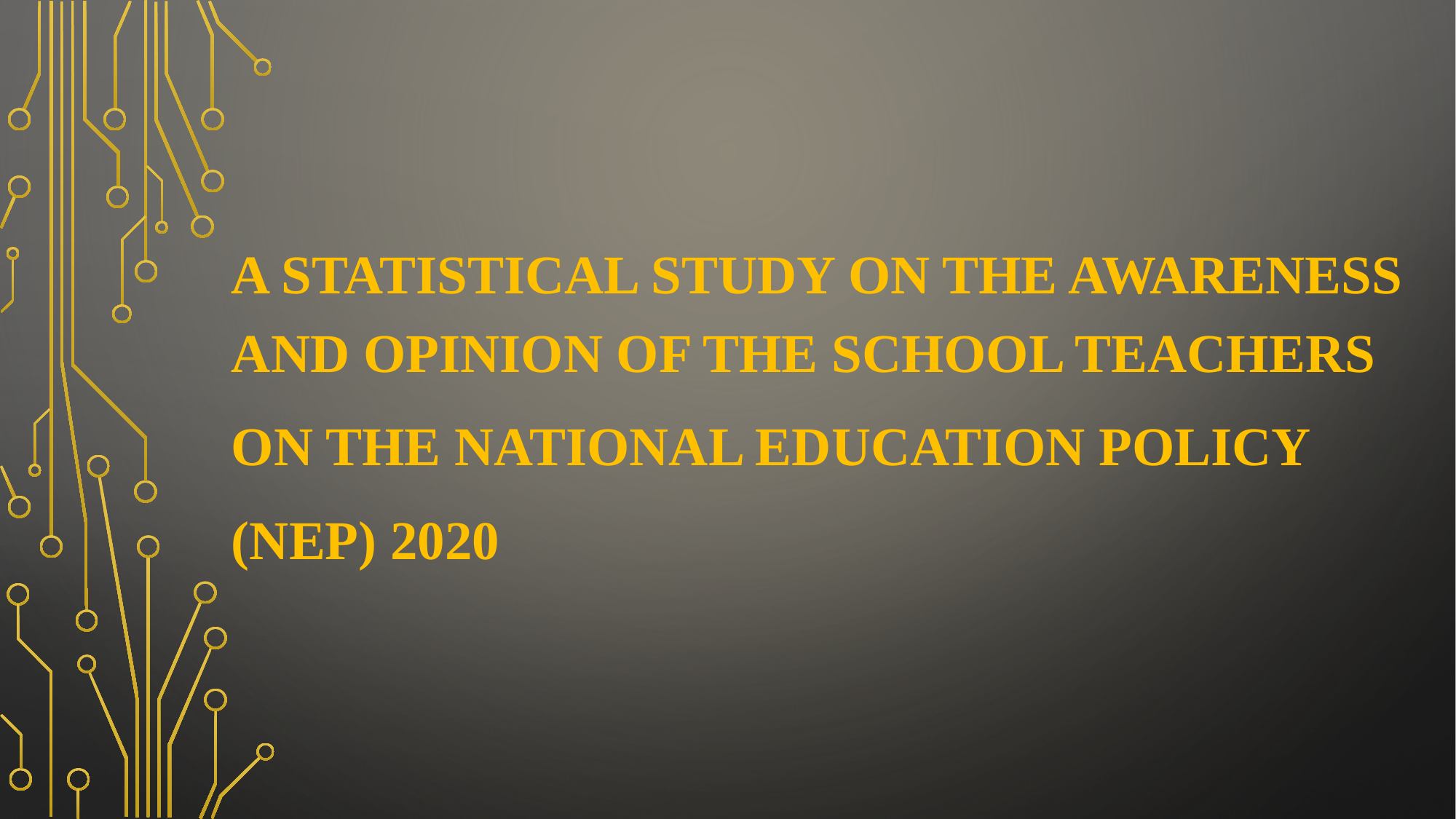

A STATISTICAL STUDY ON THE AWARENESS AND OPINION OF THE SCHOOL TEACHERS
on THE national education policy
(NEP) 2020